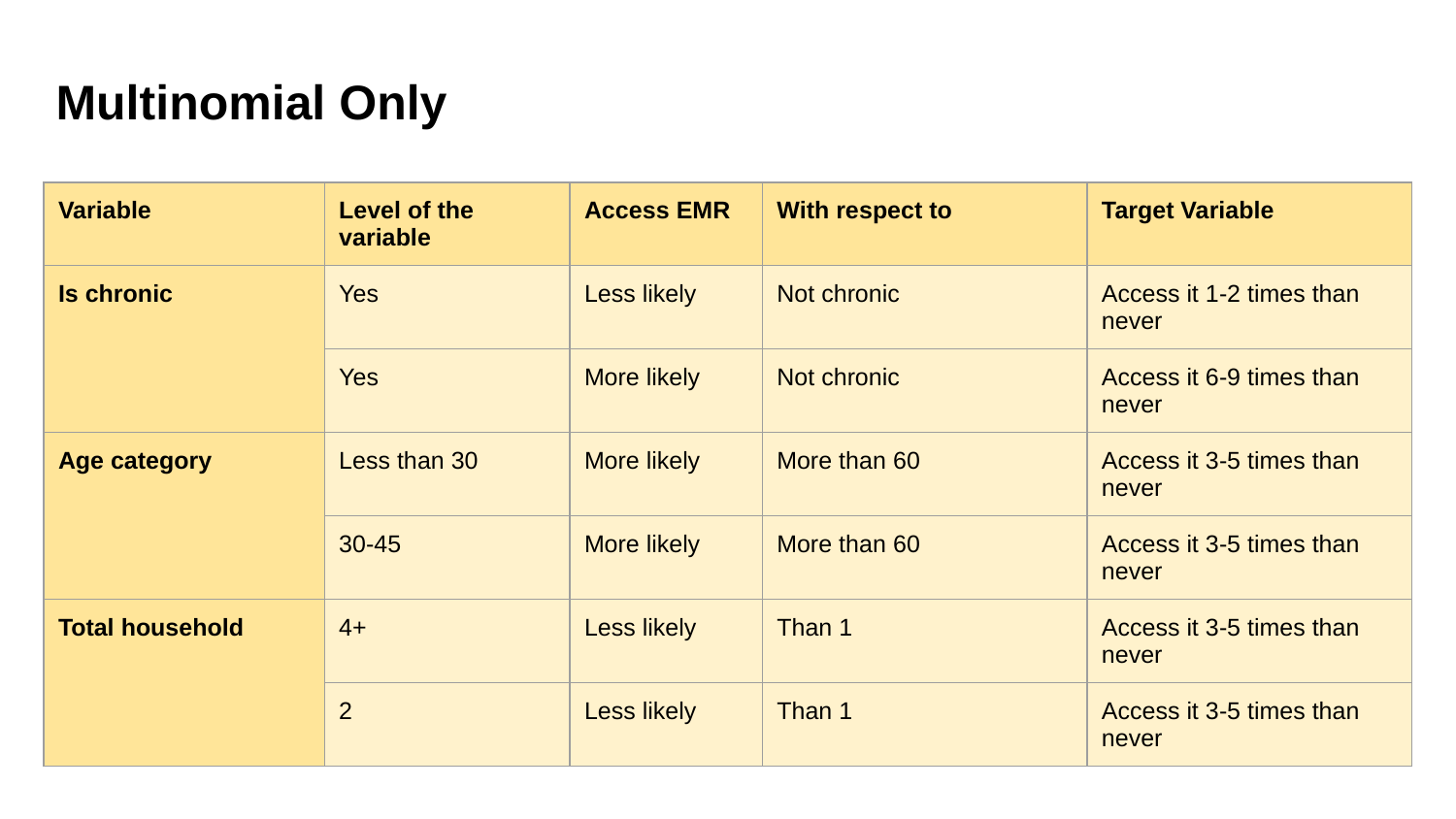

# Multinomial Only
| Variable | Level of the variable | Access EMR | With respect to | Target Variable |
| --- | --- | --- | --- | --- |
| Is chronic | Yes | Less likely | Not chronic | Access it 1-2 times than never |
|  | Yes | More likely | Not chronic | Access it 6-9 times than never |
| Age category | Less than 30 | More likely | More than 60 | Access it 3-5 times than never |
|  | 30-45 | More likely | More than 60 | Access it 3-5 times than never |
| Total household | 4+ | Less likely | Than 1 | Access it 3-5 times than never |
|  | 2 | Less likely | Than 1 | Access it 3-5 times than never |